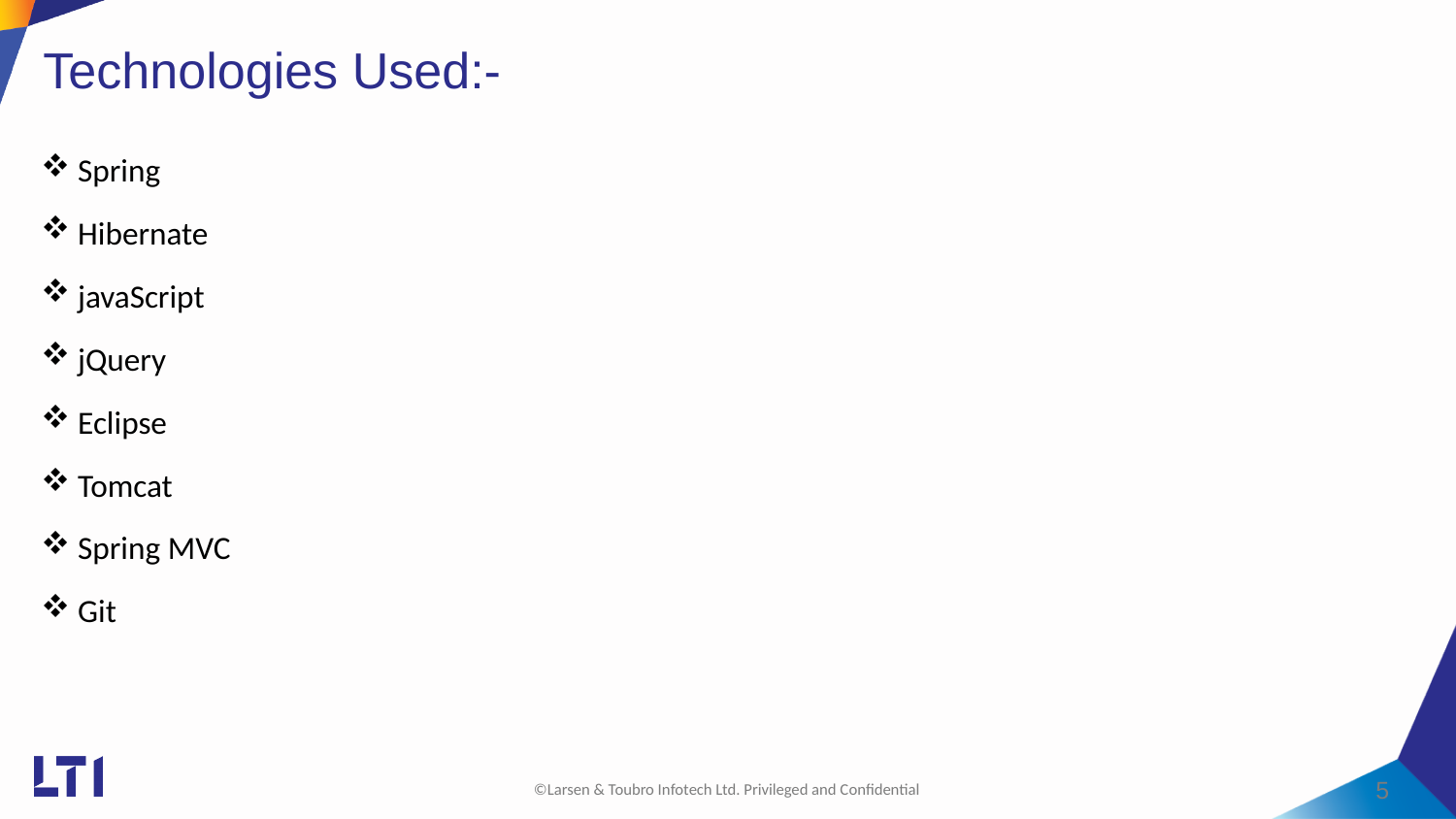

Technologies Used:-

# Spring
 Hibernate
 javaScript
 jQuery
 Eclipse
 Tomcat
 Spring MVC
 Git